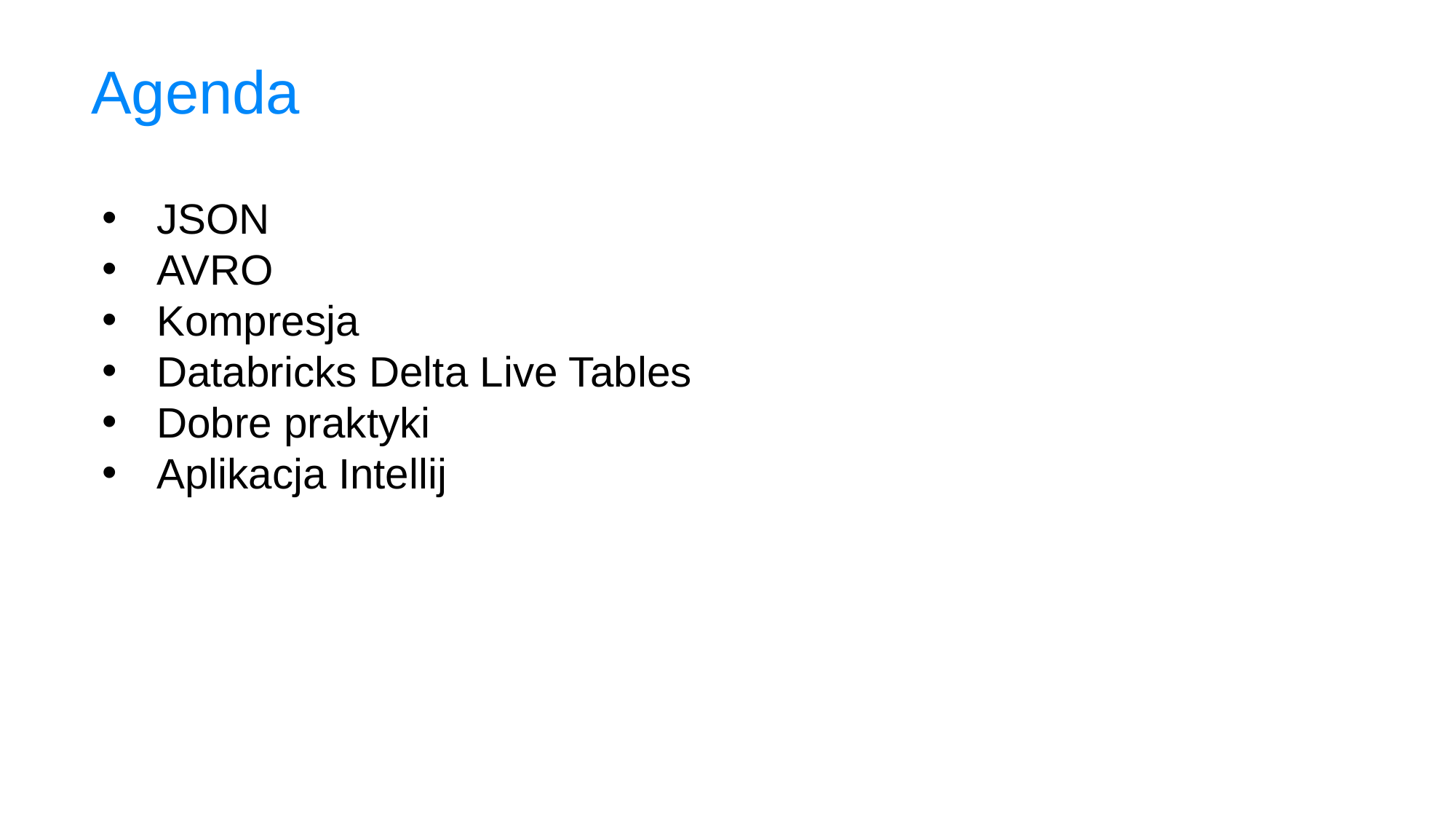

Agenda
JSON
AVRO
Kompresja
Databricks Delta Live Tables
Dobre praktyki
Aplikacja Intellij